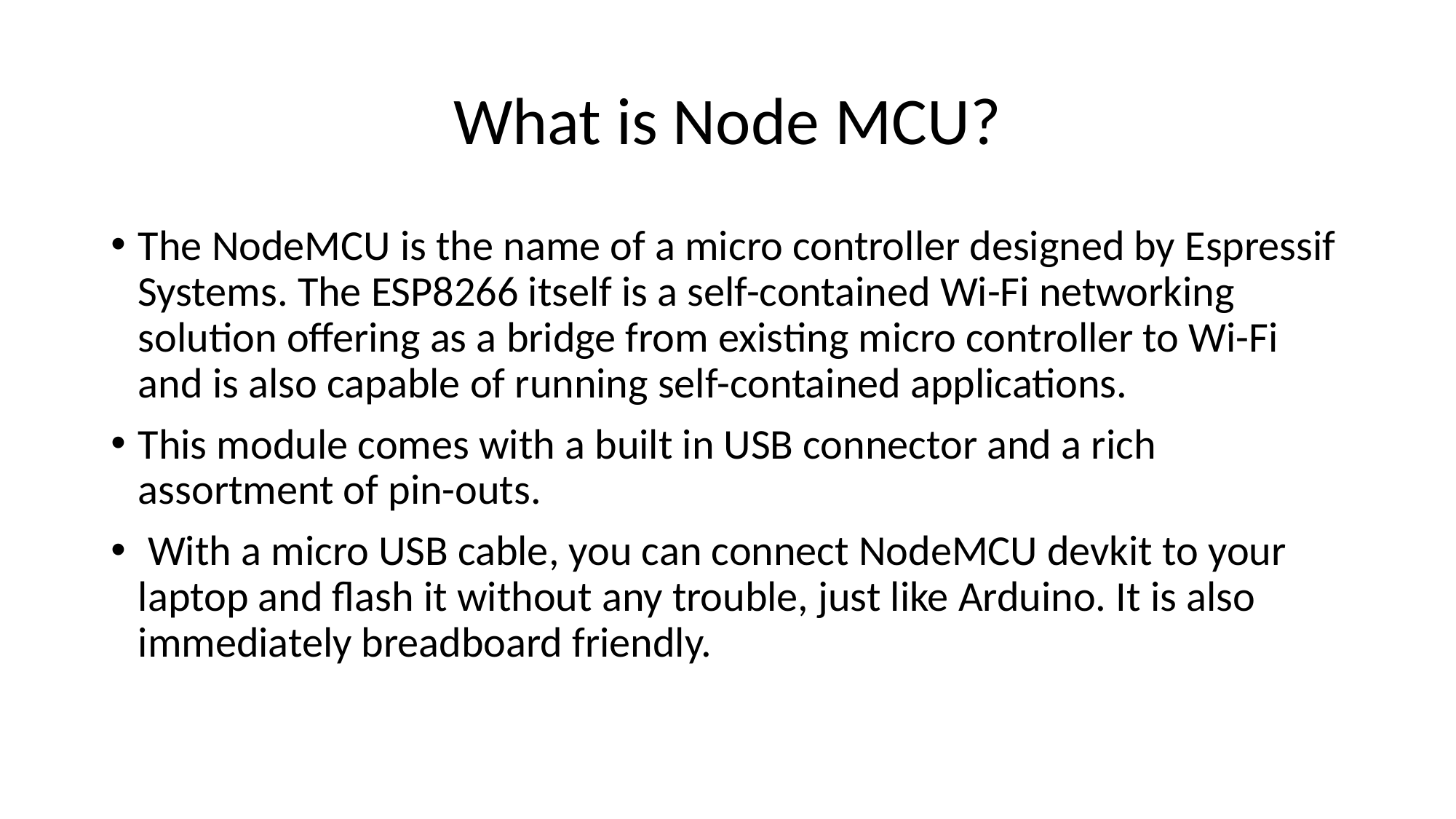

# What is Node MCU?
The NodeMCU is the name of a micro controller designed by Espressif Systems. The ESP8266 itself is a self-contained Wi-Fi networking solution offering as a bridge from existing micro controller to Wi-Fi and is also capable of running self-contained applications.
This module comes with a built in USB connector and a rich assortment of pin-outs.
 With a micro USB cable, you can connect NodeMCU devkit to your laptop and flash it without any trouble, just like Arduino. It is also immediately breadboard friendly.